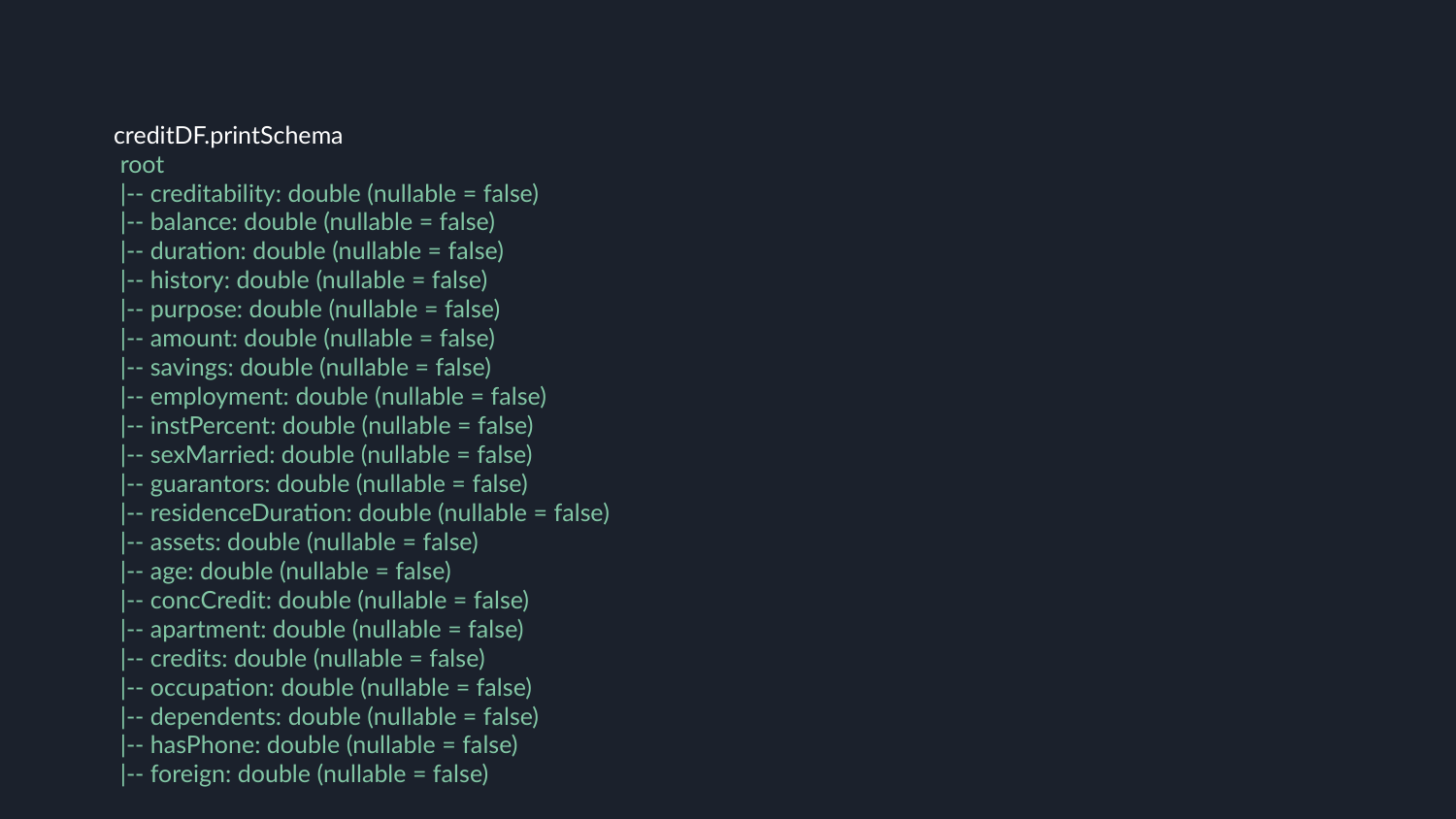

creditDF.printSchema
 root
 |-- creditability: double (nullable = false)
 |-- balance: double (nullable = false)
 |-- duration: double (nullable = false)
 |-- history: double (nullable = false)
 |-- purpose: double (nullable = false)
 |-- amount: double (nullable = false)
 |-- savings: double (nullable = false)
 |-- employment: double (nullable = false)
 |-- instPercent: double (nullable = false)
 |-- sexMarried: double (nullable = false)
 |-- guarantors: double (nullable = false)
 |-- residenceDuration: double (nullable = false)
 |-- assets: double (nullable = false)
 |-- age: double (nullable = false)
 |-- concCredit: double (nullable = false)
 |-- apartment: double (nullable = false)
 |-- credits: double (nullable = false)
 |-- occupation: double (nullable = false)
 |-- dependents: double (nullable = false)
 |-- hasPhone: double (nullable = false)
 |-- foreign: double (nullable = false)